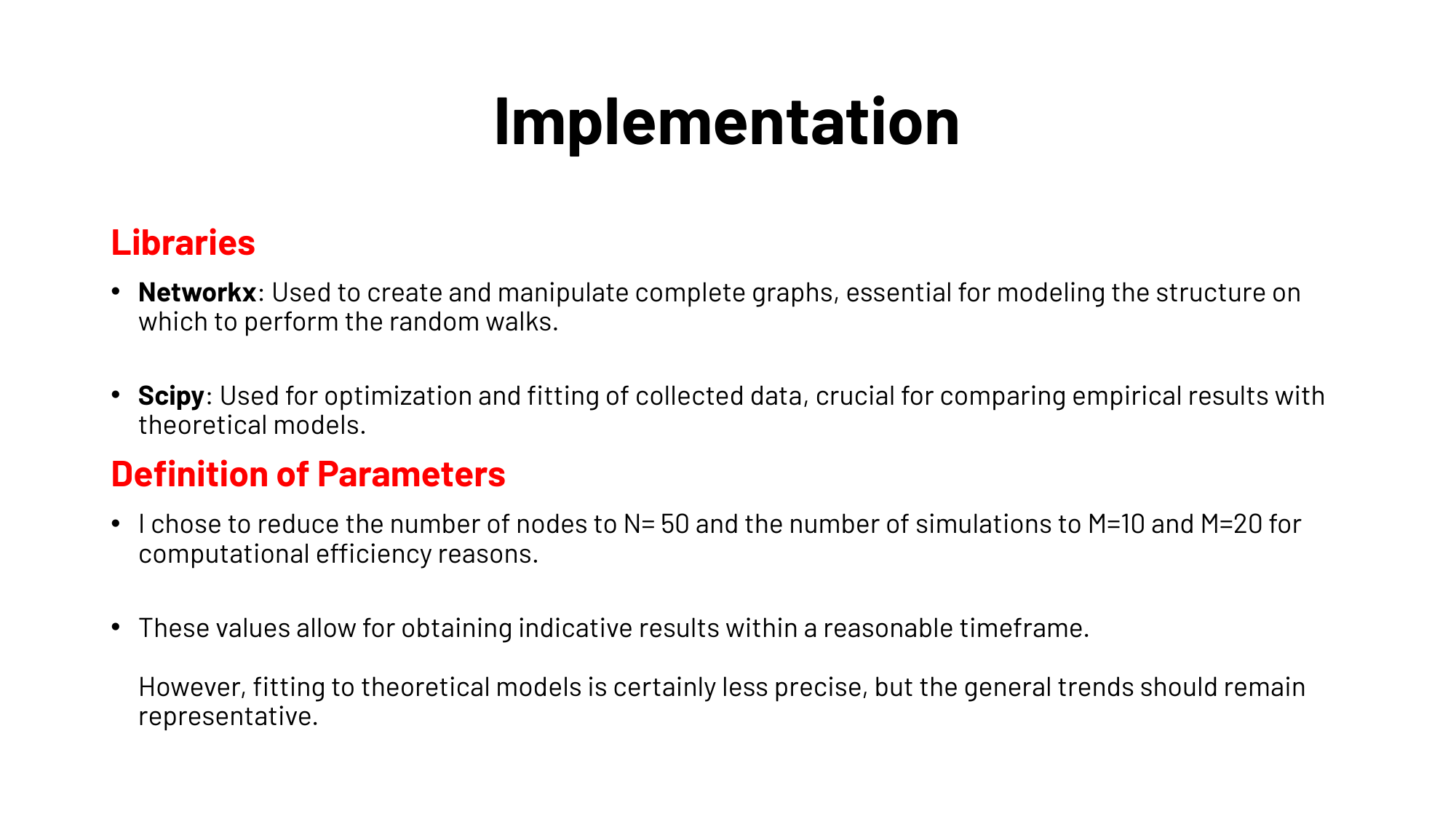

# Implementation
Libraries
Networkx: Used to create and manipulate complete graphs, essential for modeling the structure on which to perform the random walks.
Scipy: Used for optimization and fitting of collected data, crucial for comparing empirical results with theoretical models.
Definition of Parameters
I chose to reduce the number of nodes to N= 50 and the number of simulations to M=10 and M=20 for computational efficiency reasons.
These values allow for obtaining indicative results within a reasonable timeframe.
However, fitting to theoretical models is certainly less precise, but the general trends should remain representative.